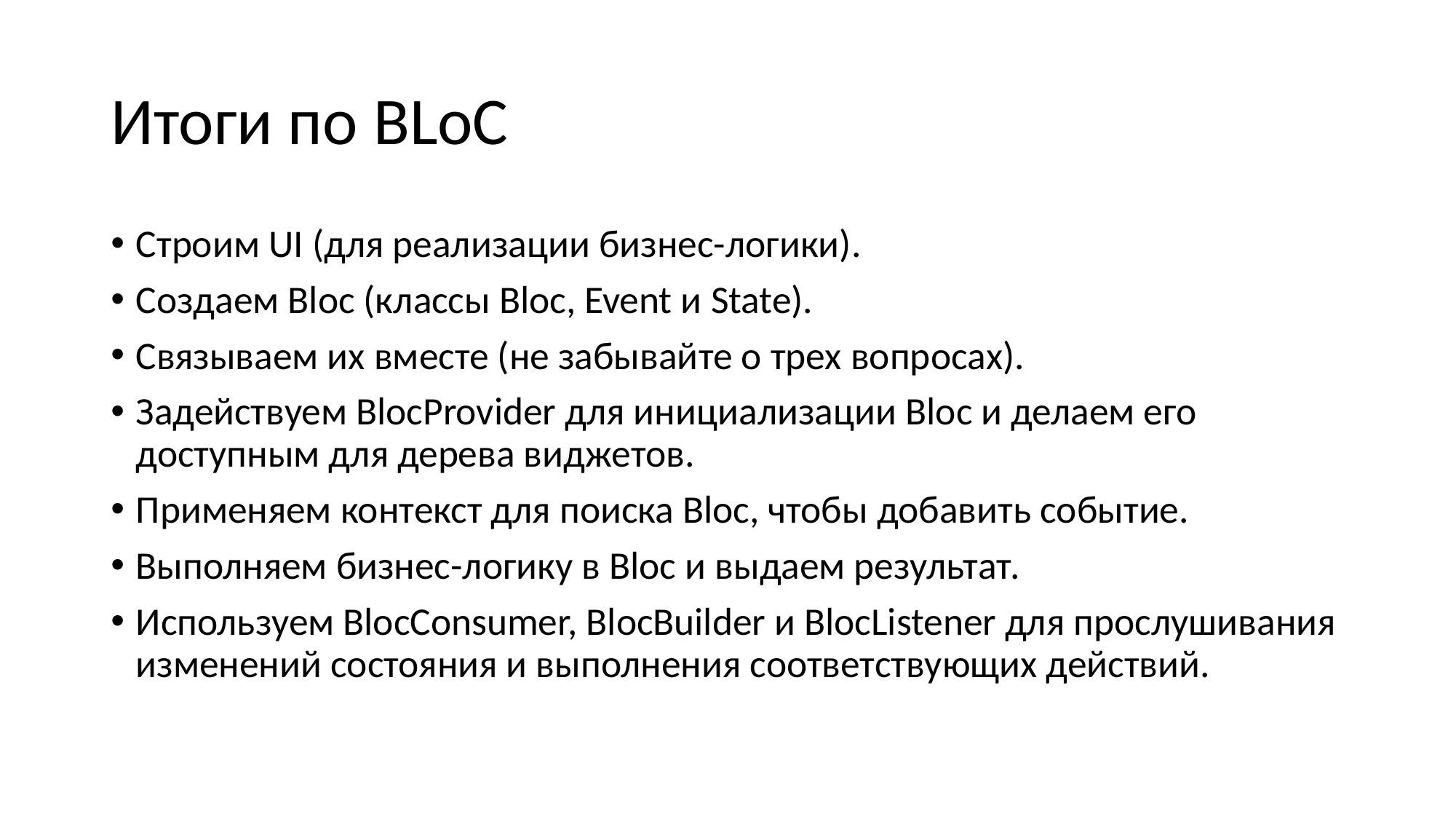

# Итоги по BLoC
Строим UI (для реализации бизнес-логики).
Создаем Bloc (классы Bloc, Event и State).
Связываем их вместе (не забывайте о трех вопросах).
Задействуем BlocProvider для инициализации Bloc и делаем его доступным для дерева виджетов.
Применяем контекст для поиска Bloc, чтобы добавить событие.
Выполняем бизнес-логику в Bloc и выдаем результат.
Используем BlocConsumer, BlocBuilder и BlocListener для прослушивания изменений состояния и выполнения соответствующих действий.